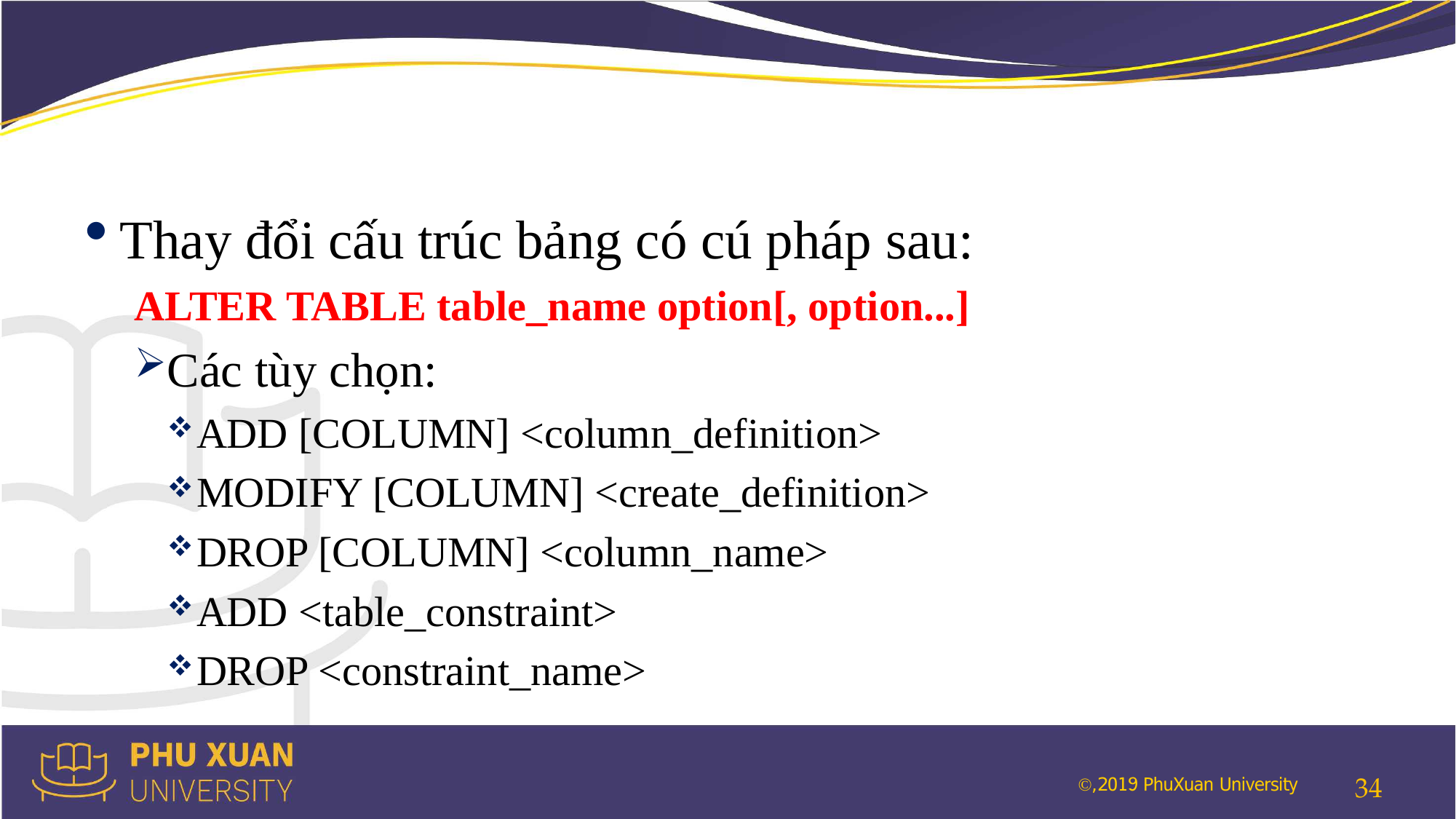

#
Thay đổi cấu trúc bảng có cú pháp sau:
ALTER TABLE table_name option[, option...]
Các tùy chọn:
ADD [COLUMN] <column_definition>
MODIFY [COLUMN] <create_definition>
DROP [COLUMN] <column_name>
ADD <table_constraint>
DROP <constraint_name>
34